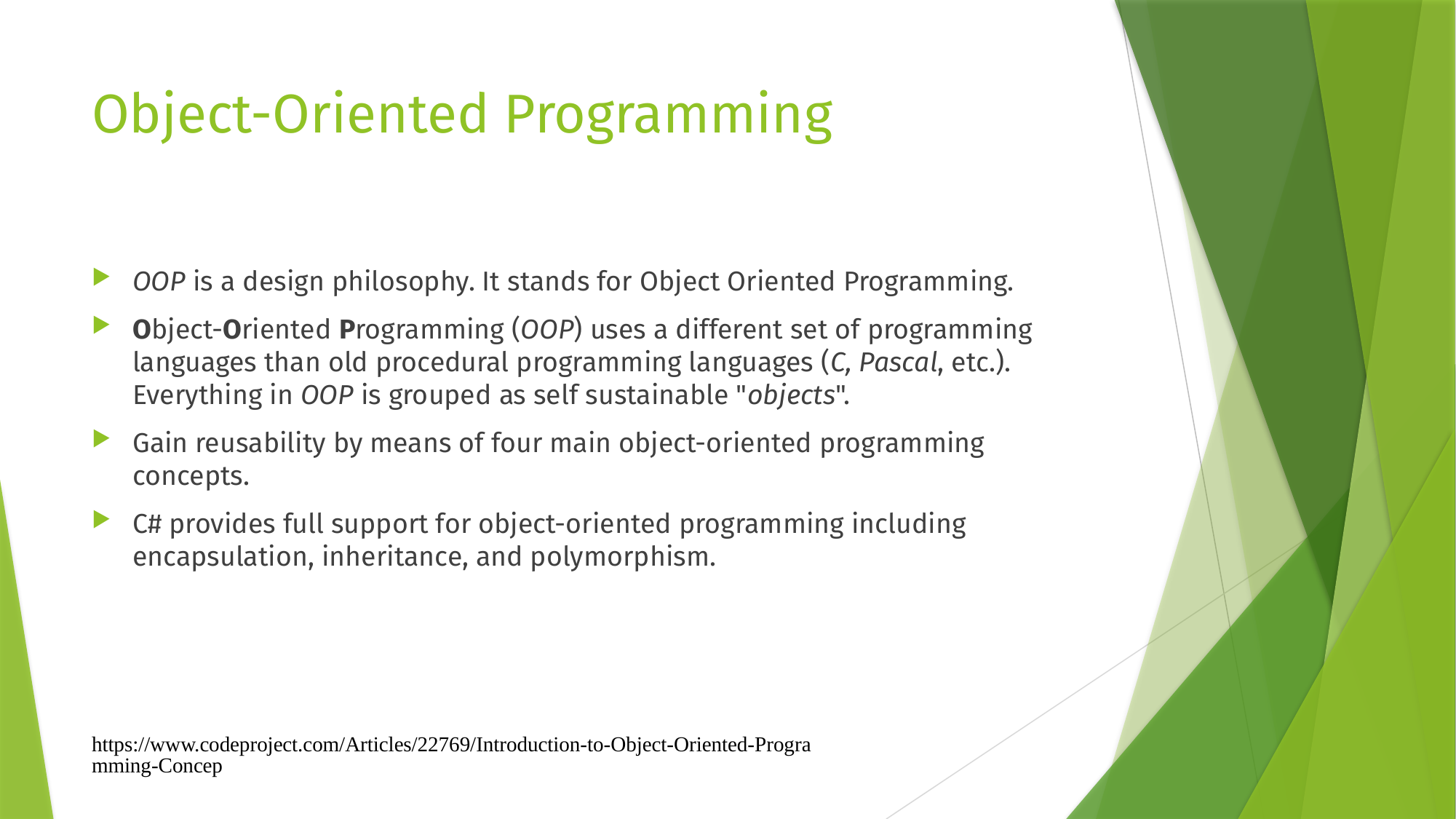

# Object-Oriented Programming
OOP is a design philosophy. It stands for Object Oriented Programming.
Object-Oriented Programming (OOP) uses a different set of programming languages than old procedural programming languages (C, Pascal, etc.). Everything in OOP is grouped as self sustainable "objects".
Gain reusability by means of four main object-oriented programming concepts.
C# provides full support for object-oriented programming including encapsulation, inheritance, and polymorphism.

https://www.codeproject.com/Articles/22769/Introduction-to-Object-Oriented-Programming-Concep